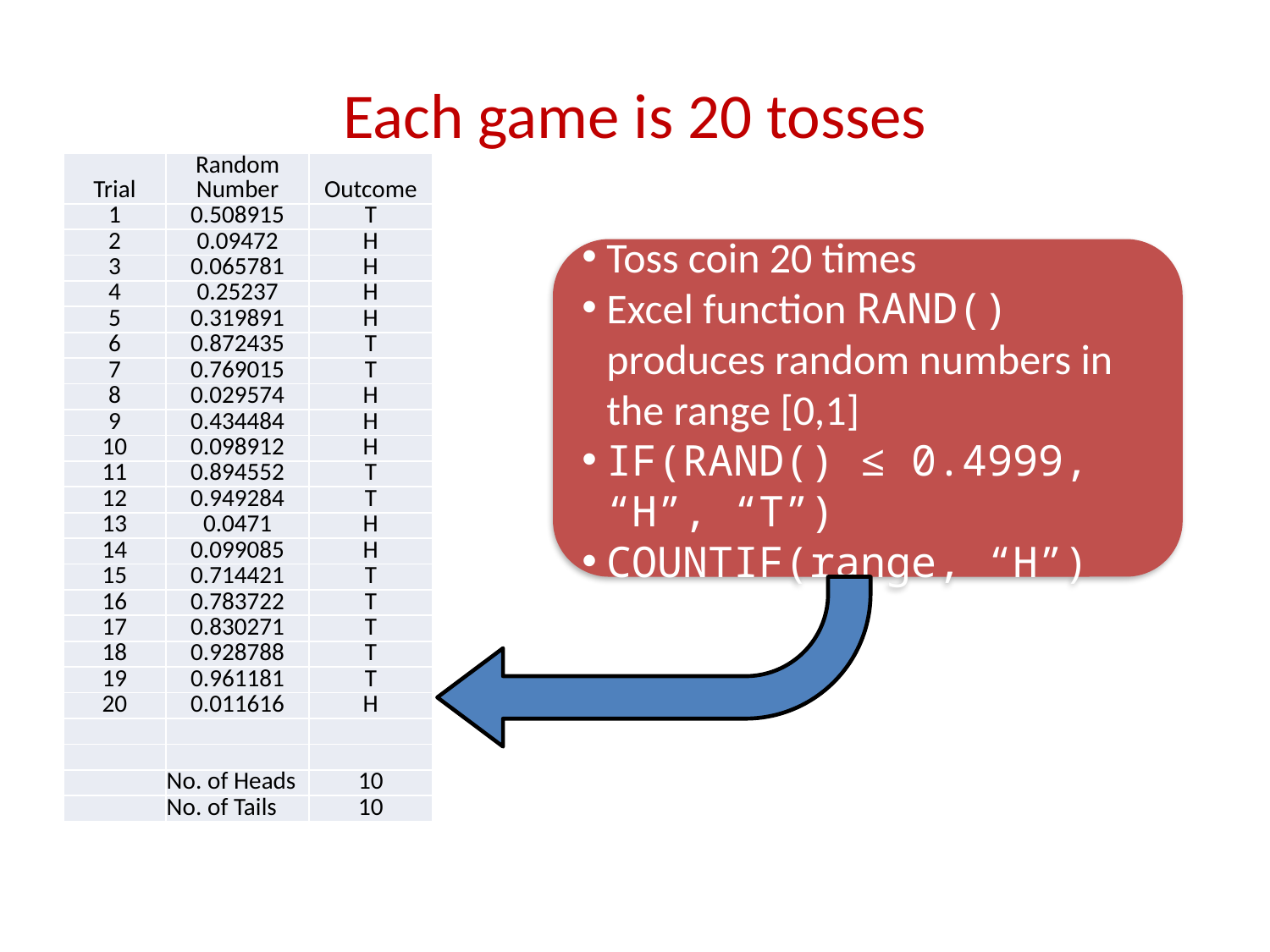

# Each game is 20 tosses
| Trial | Random Number | Outcome |
| --- | --- | --- |
| 1 | 0.508915 | T |
| 2 | 0.09472 | H |
| 3 | 0.065781 | H |
| 4 | 0.25237 | H |
| 5 | 0.319891 | H |
| 6 | 0.872435 | T |
| 7 | 0.769015 | T |
| 8 | 0.029574 | H |
| 9 | 0.434484 | H |
| 10 | 0.098912 | H |
| 11 | 0.894552 | T |
| 12 | 0.949284 | T |
| 13 | 0.0471 | H |
| 14 | 0.099085 | H |
| 15 | 0.714421 | T |
| 16 | 0.783722 | T |
| 17 | 0.830271 | T |
| 18 | 0.928788 | T |
| 19 | 0.961181 | T |
| 20 | 0.011616 | H |
|  |  |  |
|  |  |  |
|  | No. of Heads | 10 |
|  | No. of Tails | 10 |
Toss coin 20 times
Excel function RAND() produces random numbers in the range [0,1]
IF(RAND() ≤ 0.4999, “H”, “T”)
COUNTIF(range, “H”)